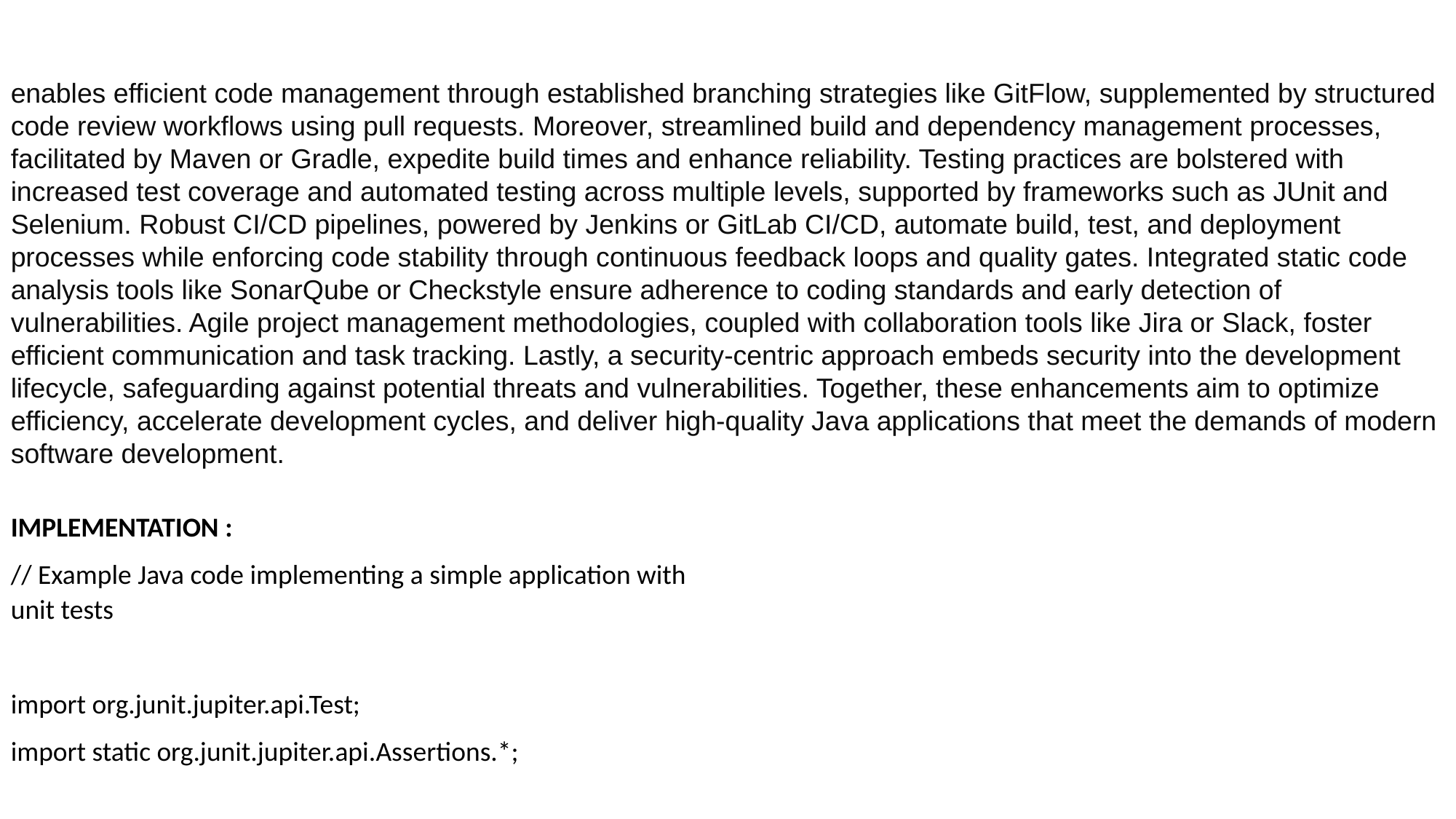

enables efficient code management through established branching strategies like GitFlow, supplemented by structured code review workflows using pull requests. Moreover, streamlined build and dependency management processes, facilitated by Maven or Gradle, expedite build times and enhance reliability. Testing practices are bolstered with increased test coverage and automated testing across multiple levels, supported by frameworks such as JUnit and Selenium. Robust CI/CD pipelines, powered by Jenkins or GitLab CI/CD, automate build, test, and deployment processes while enforcing code stability through continuous feedback loops and quality gates. Integrated static code analysis tools like SonarQube or Checkstyle ensure adherence to coding standards and early detection of vulnerabilities. Agile project management methodologies, coupled with collaboration tools like Jira or Slack, foster efficient communication and task tracking. Lastly, a security-centric approach embeds security into the development lifecycle, safeguarding against potential threats and vulnerabilities. Together, these enhancements aim to optimize efficiency, accelerate development cycles, and deliver high-quality Java applications that meet the demands of modern software development.
IMPLEMENTATION :
// Example Java code implementing a simple application with unit tests

import org.junit.jupiter.api.Test;
import static org.junit.jupiter.api.Assertions.*;